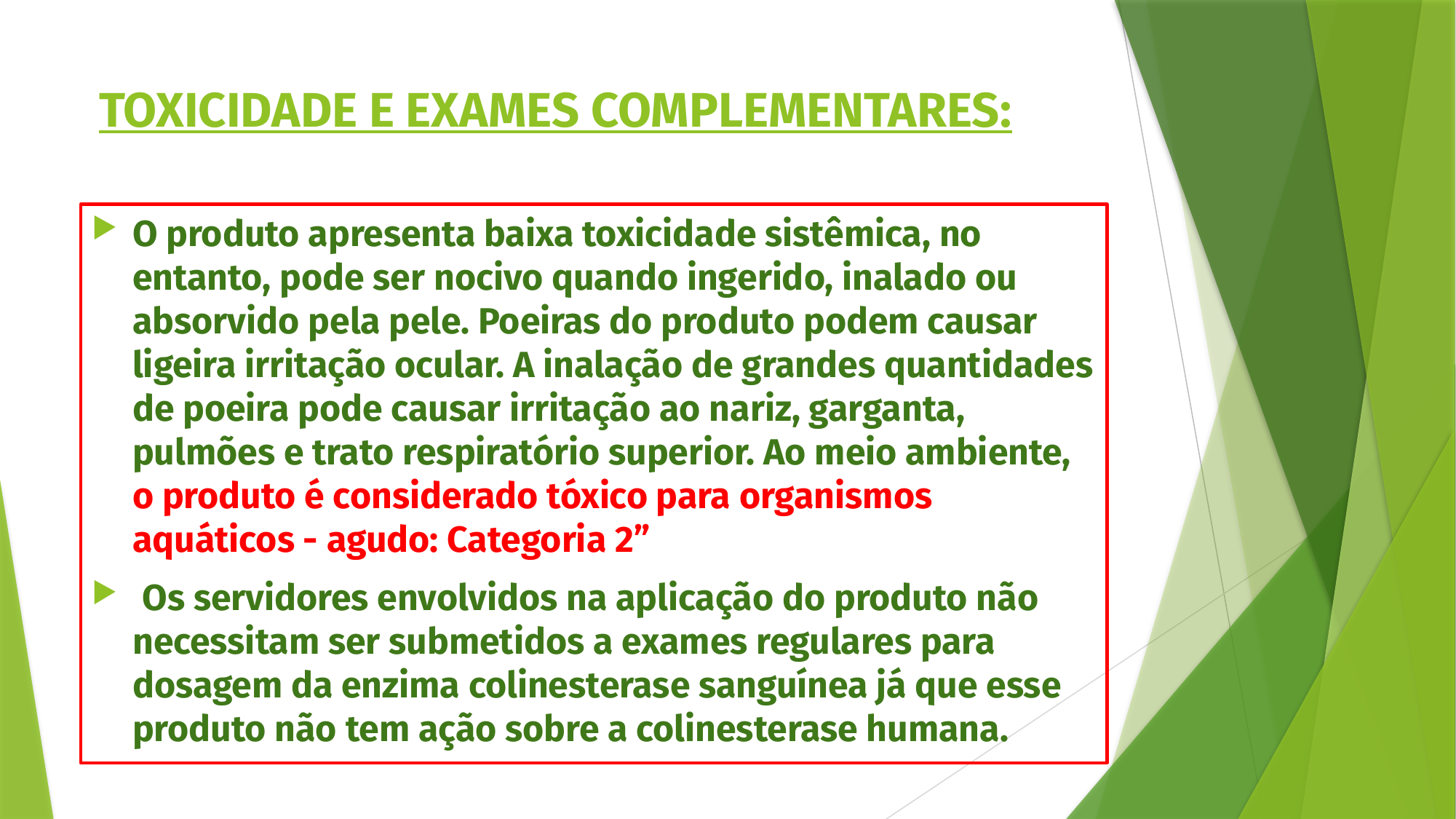

# TOXICIDADE E EXAMES COMPLEMENTARES:
O produto apresenta baixa toxicidade sistêmica, no entanto, pode ser nocivo quando ingerido, inalado ou absorvido pela pele. Poeiras do produto podem causar ligeira irritação ocular. A inalação de grandes quantidades de poeira pode causar irritação ao nariz, garganta, pulmões e trato respiratório superior. Ao meio ambiente, o produto é considerado tóxico para organismos aquáticos - agudo: Categoria 2”
 Os servidores envolvidos na aplicação do produto não necessitam ser submetidos a exames regulares para dosagem da enzima colinesterase sanguínea já que esse produto não tem ação sobre a colinesterase humana.